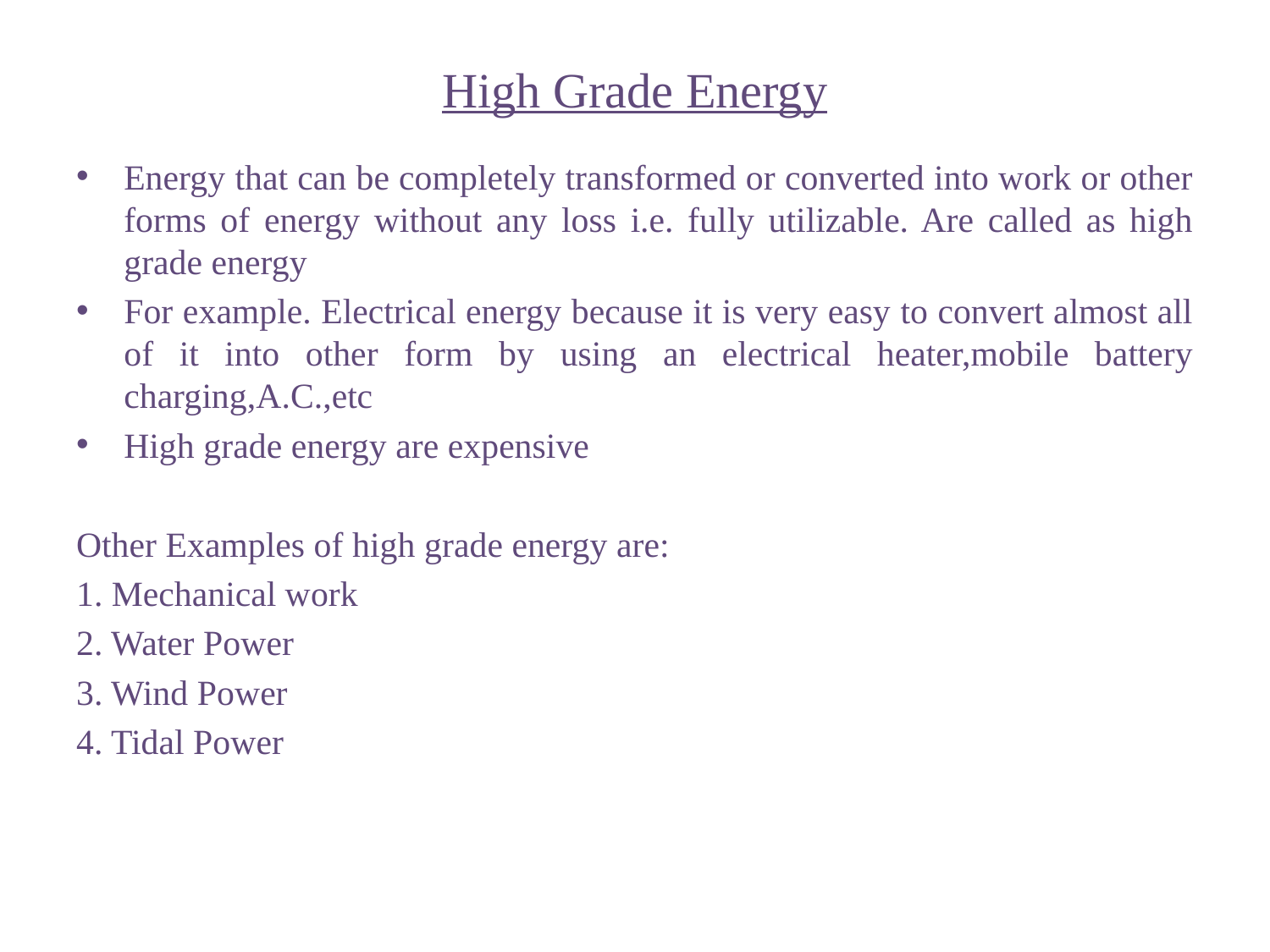

# High Grade Energy
Energy that can be completely transformed or converted into work or other forms of energy without any loss i.e. fully utilizable. Are called as high grade energy
For example. Electrical energy because it is very easy to convert almost all of it into other form by using an electrical heater,mobile battery charging,A.C.,etc
High grade energy are expensive

Other Examples of high grade energy are:
1. Mechanical work
2. Water Power
3. Wind Power
4. Tidal Power